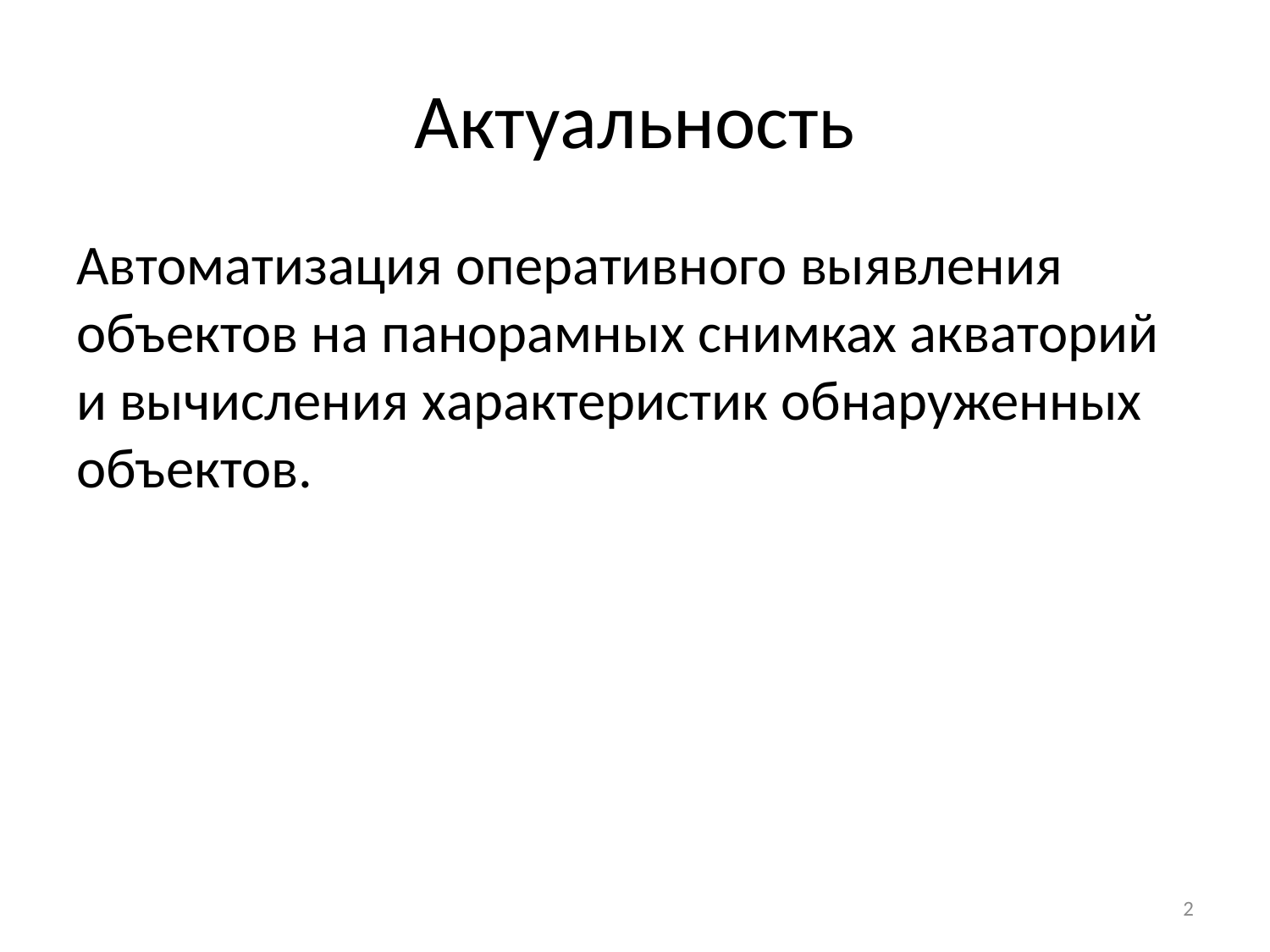

# Актуальность
Автоматизация оперативного выявления объектов на панорамных снимках акваторий и вычисления характеристик обнаруженных объектов.
2